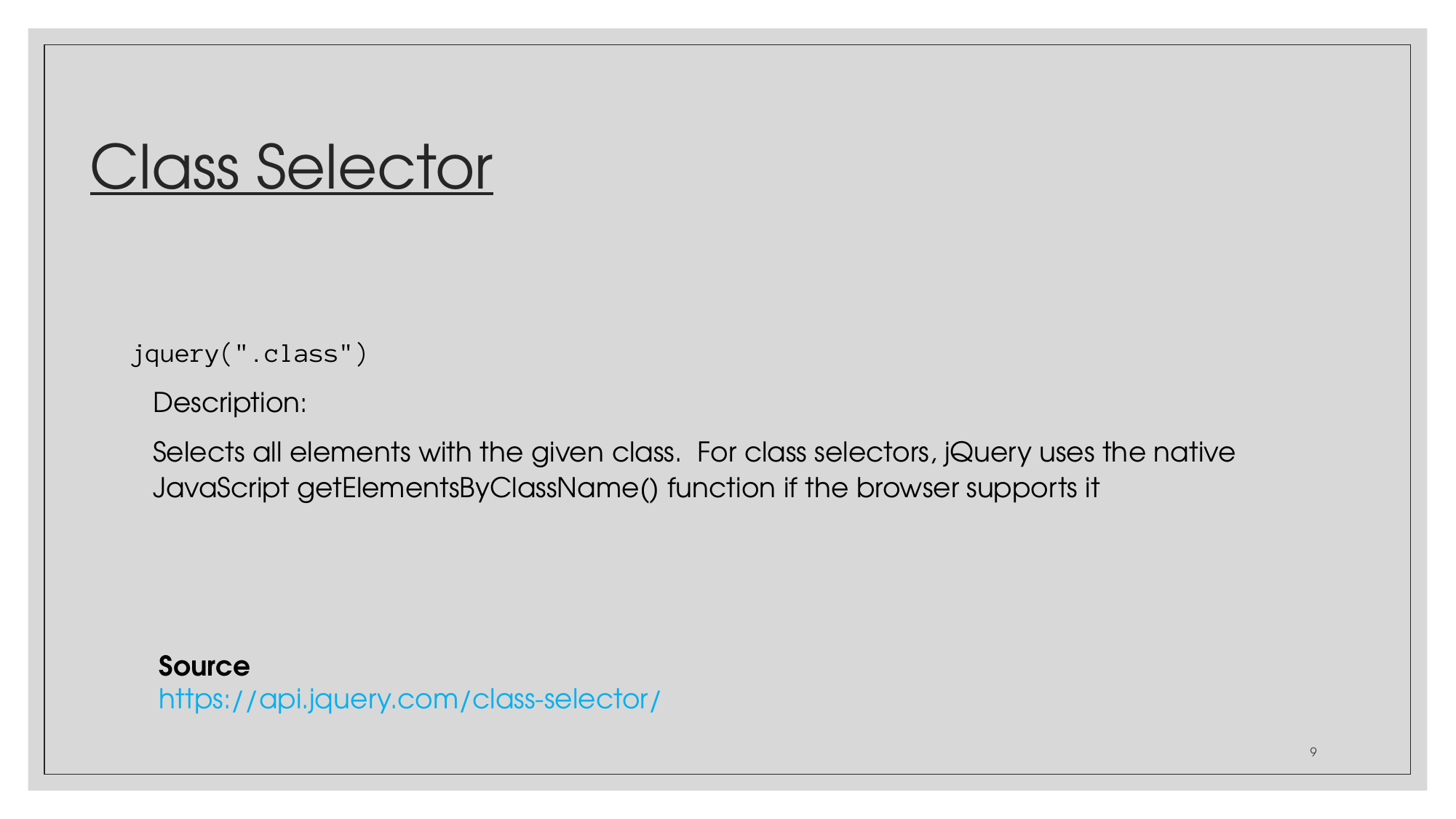

# Class Selector
jquery(".class")
Description:
Selects all elements with the given class.  For class selectors, jQuery uses the native JavaScript getElementsByClassName() function if the browser supports it

Source
https://api.jquery.com/class-selector/
9